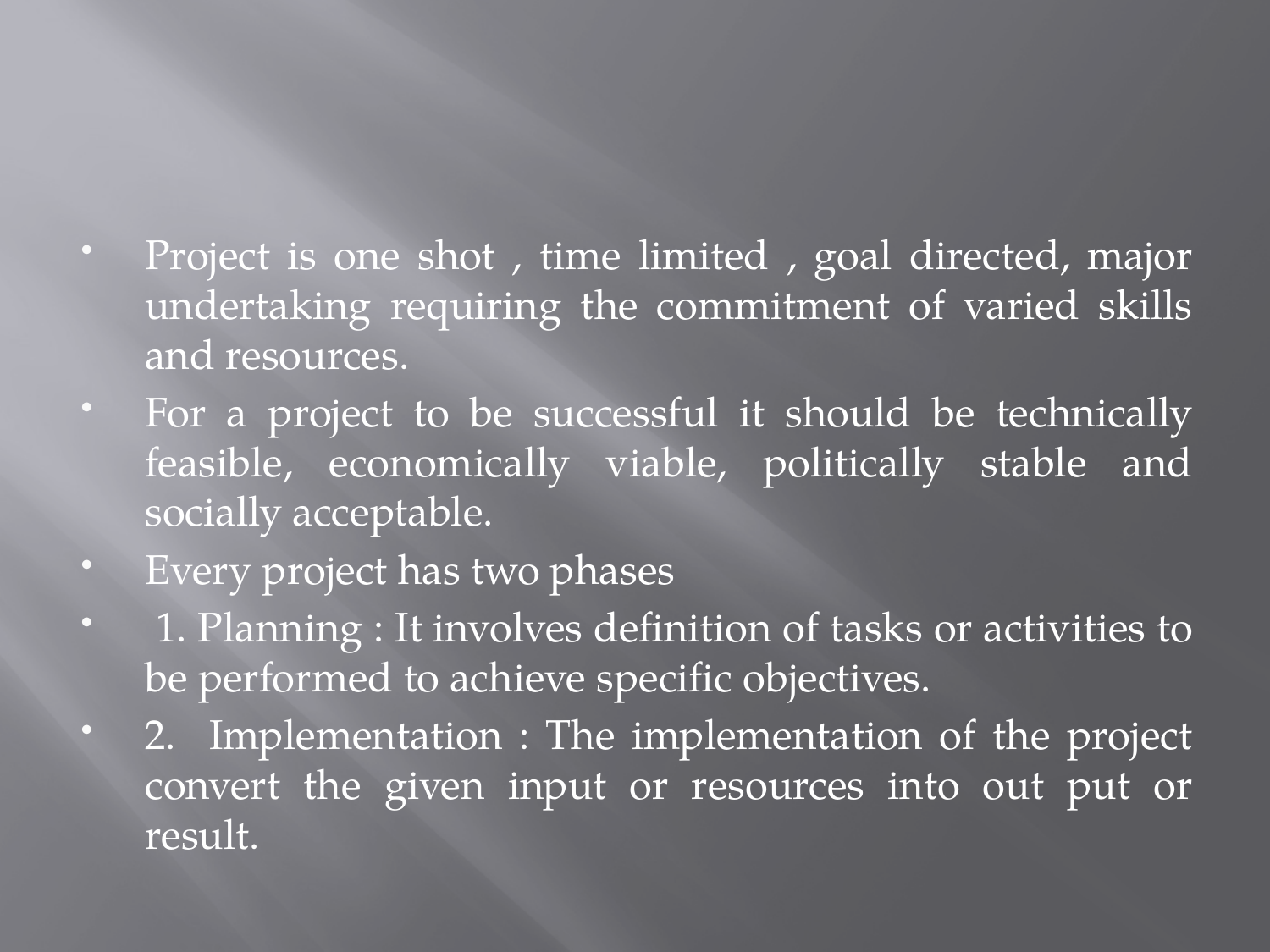

#
Project is one shot , time limited , goal directed, major undertaking requiring the commitment of varied skills and resources.
For a project to be successful it should be technically feasible, economically viable, politically stable and socially acceptable.
Every project has two phases
 1. Planning : It involves definition of tasks or activities to be performed to achieve specific objectives.
2.  Implementation : The implementation of the project convert the given input or resources into out put or result.